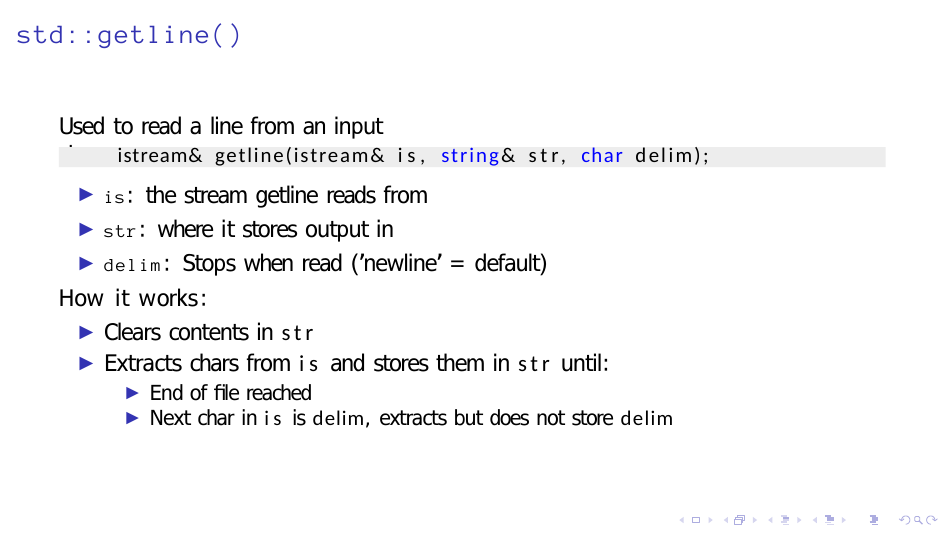

# std::getline()
Used to read a line from an input stream
istream& getline(istream& is, string& str, char delim);
is: the stream getline reads from
str: where it stores output in
delim: Stops when read (’newline’ = default)
How it works:
Clears contents in str
Extracts chars from is and stores them in str until:
End of file reached
Next char in is is delim, extracts but does not store delim